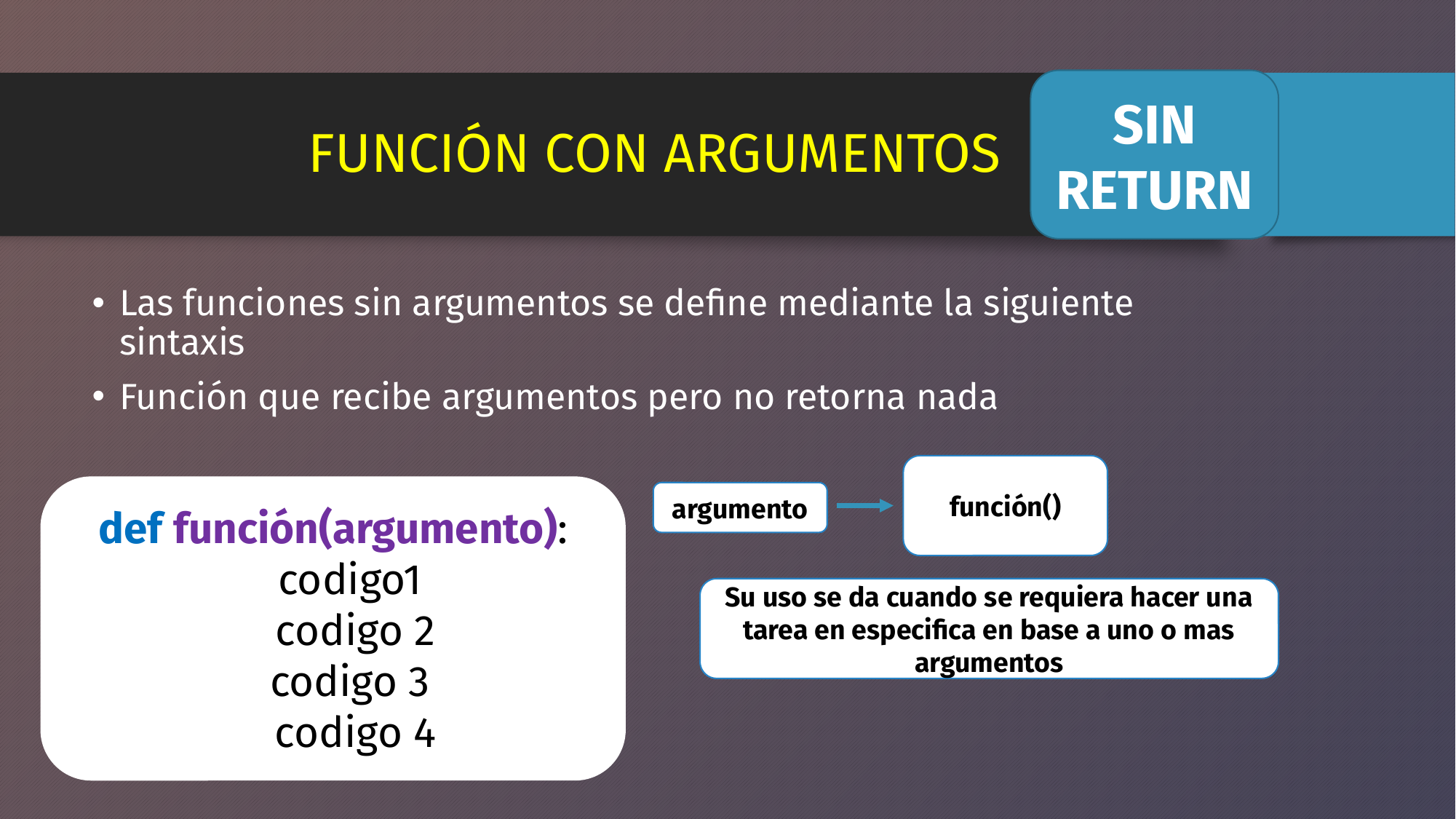

SIN RETURN
# FUNCIÓN CON ARGUMENTOS
Las funciones sin argumentos se define mediante la siguiente sintaxis
Función que recibe argumentos pero no retorna nada

función()
def función(argumento):
   codigo1
    codigo 2
    codigo 3
    codigo 4
argumento
Su uso se da cuando se requiera hacer una tarea en especifica en base a uno o mas argumentos